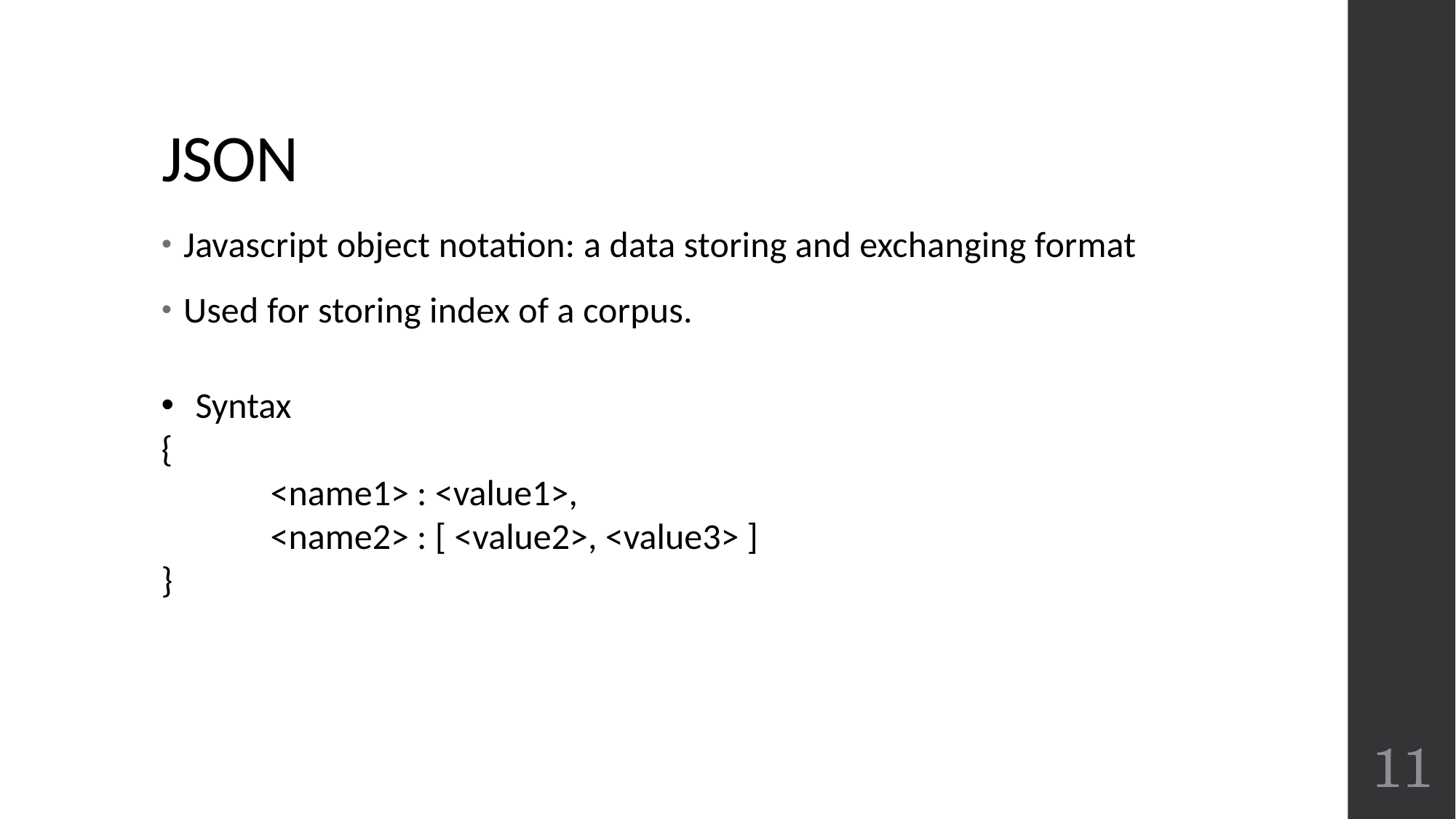

# JSON
Javascript object notation: a data storing and exchanging format
Used for storing index of a corpus.
Syntax
{
	<name1> : <value1>,
	<name2> : [ <value2>, <value3> ]
}
11